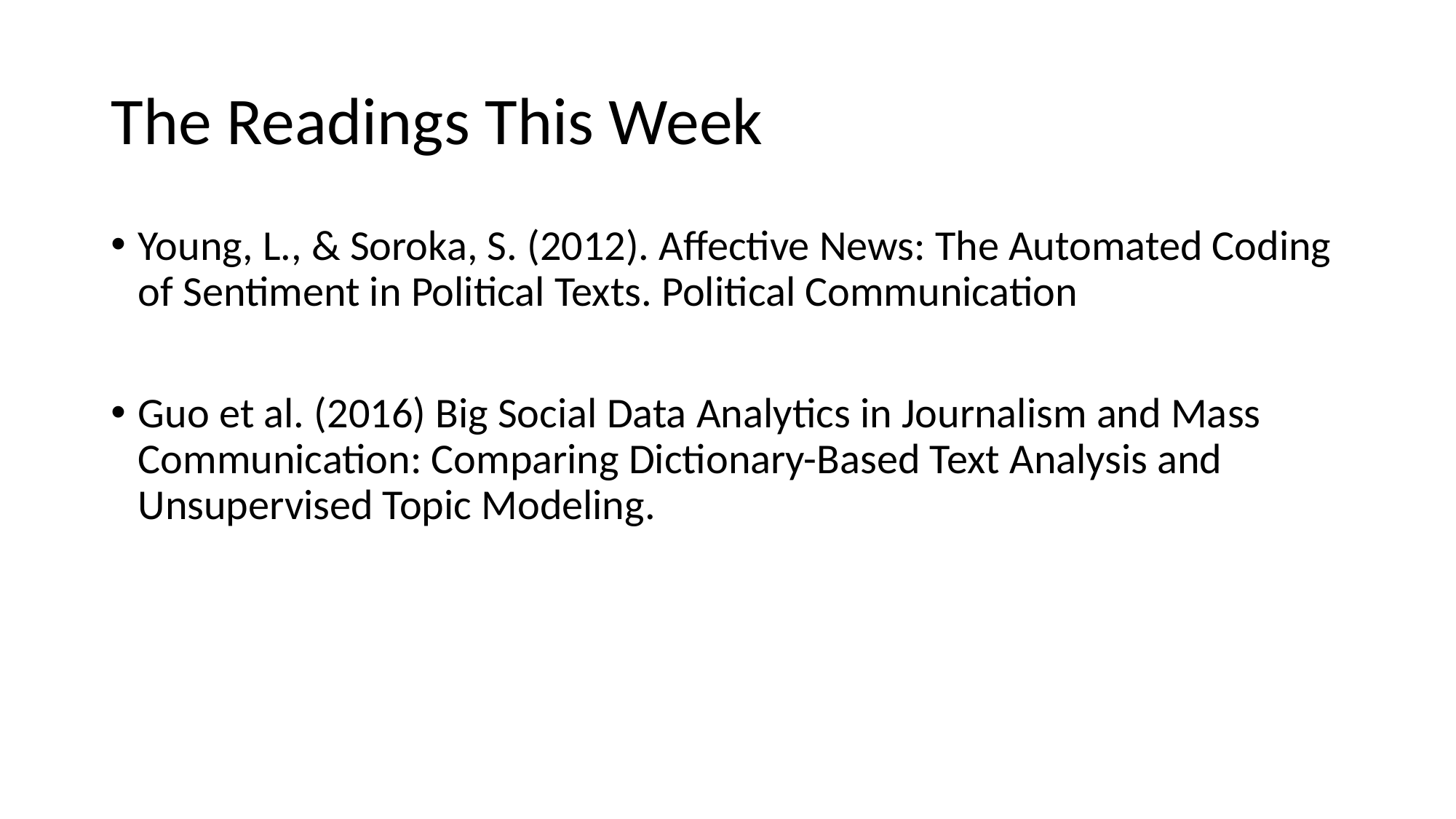

# The Readings This Week
Young, L., & Soroka, S. (2012). Affective News: The Automated Coding of Sentiment in Political Texts. Political Communication

Guo et al. (2016) Big Social Data Analytics in Journalism and Mass Communication: Comparing Dictionary-Based Text Analysis and Unsupervised Topic Modeling.